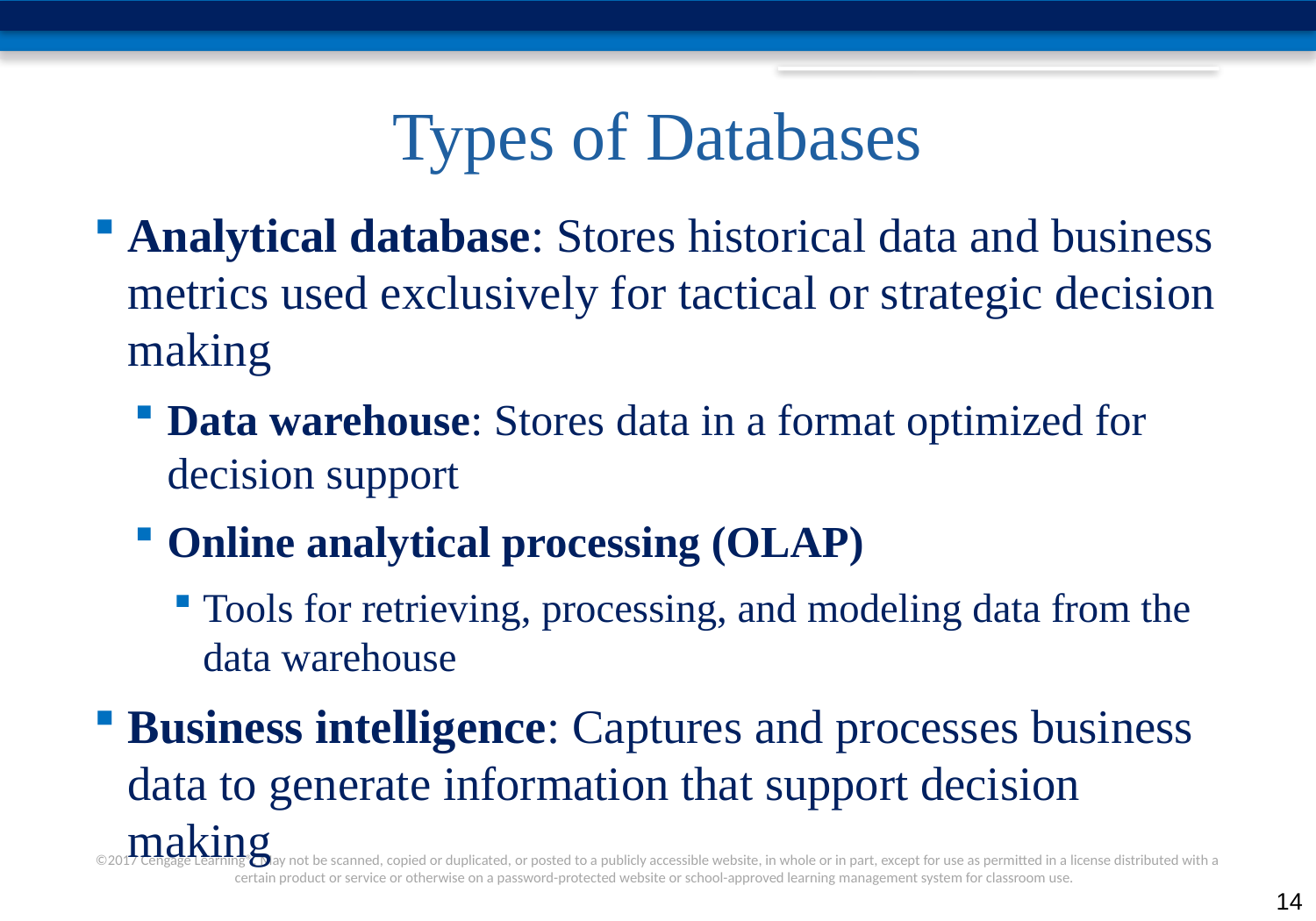

# Types of Databases
Analytical database: Stores historical data and business metrics used exclusively for tactical or strategic decision making
Data warehouse: Stores data in a format optimized for decision support
Online analytical processing (OLAP)
Tools for retrieving, processing, and modeling data from the data warehouse
Business intelligence: Captures and processes business data to generate information that support decision making
14